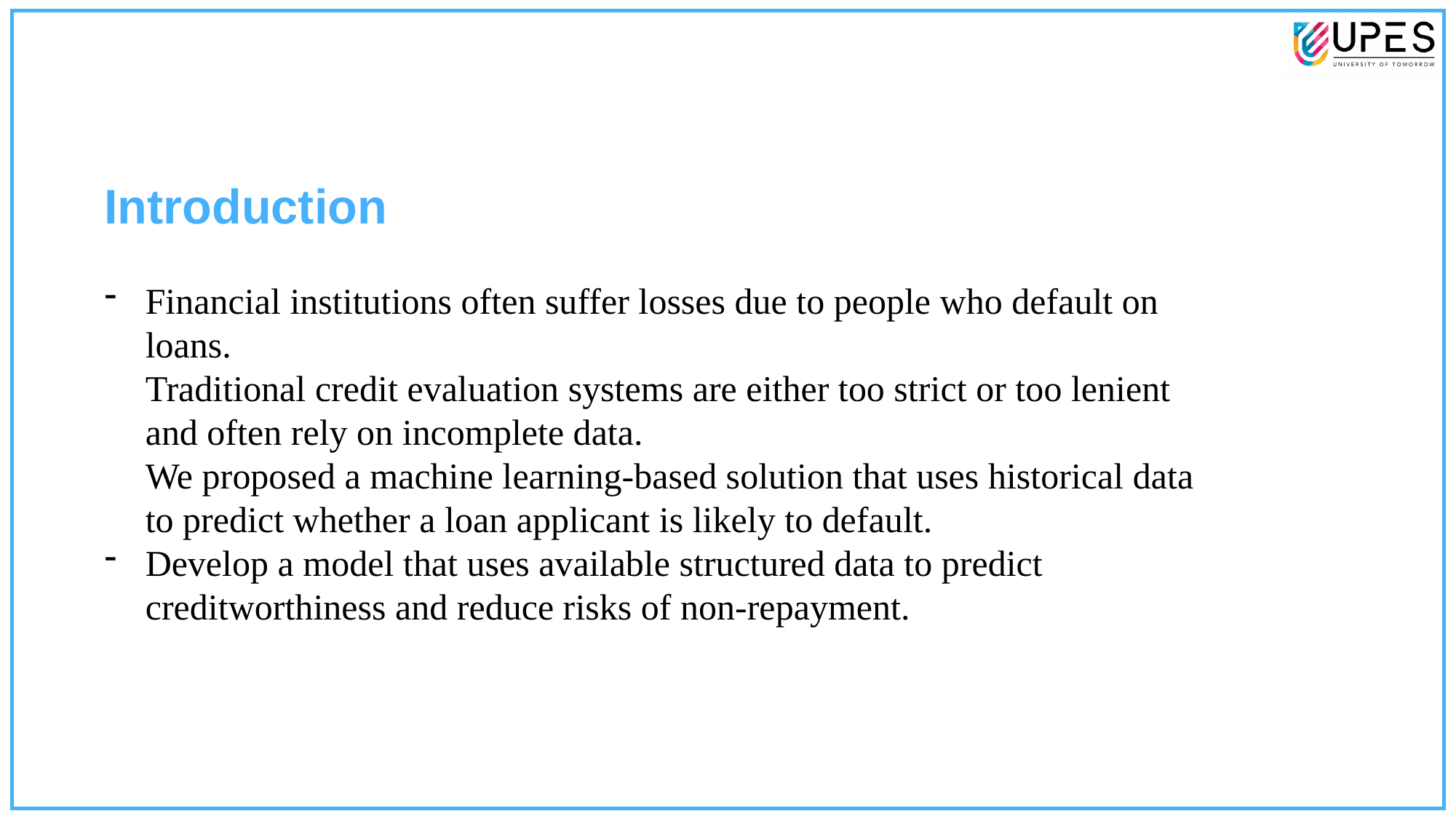

Introduction

Financial institutions often suffer losses due to people who default on loans.
Traditional credit evaluation systems are either too strict or too lenient and often rely on incomplete data.
We proposed a machine learning-based solution that uses historical data to predict whether a loan applicant is likely to default.
Develop a model that uses available structured data to predict creditworthiness and reduce risks of non-repayment.